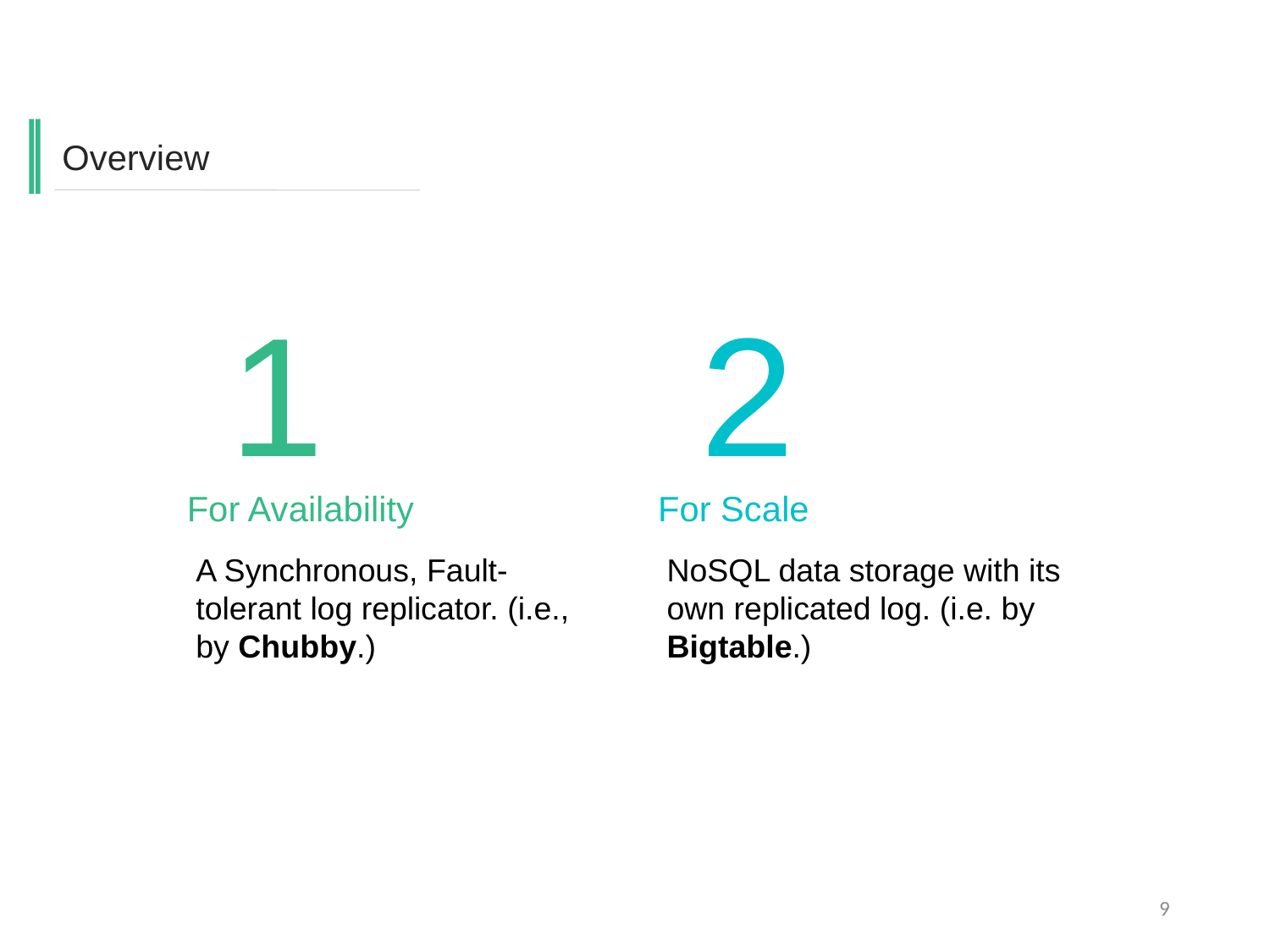

Overview

1
For Availability
A Synchronous, Fault-tolerant log replicator. (i.e.,  by Chubby.)
2
For Scale
NoSQL data storage with its own replicated log. (i.e. by Bigtable.)
9